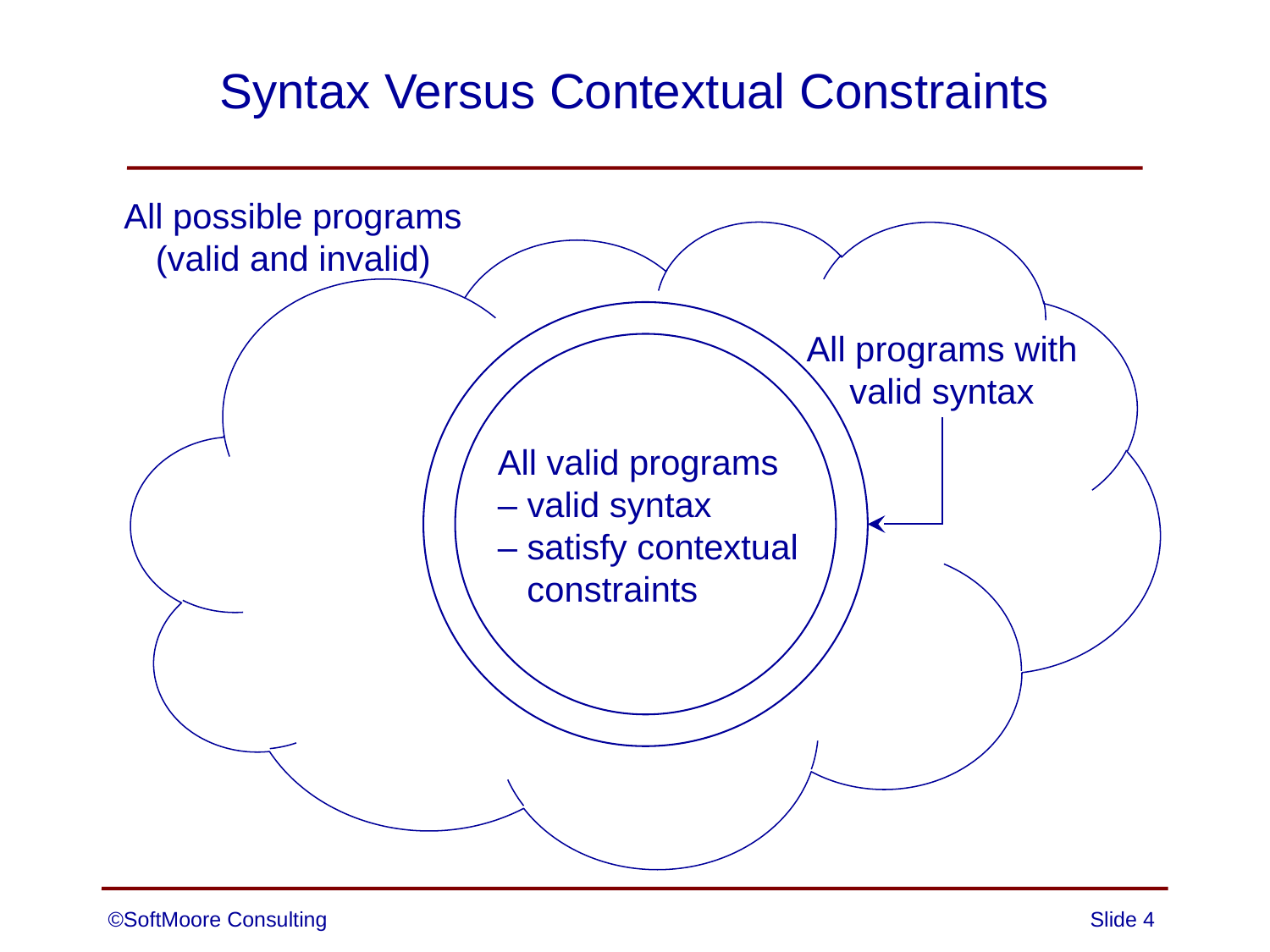

# Syntax Versus Contextual Constraints
All possible programs
(valid and invalid)

All programs with
valid syntax

All valid programs
– valid syntax
– satisfy contextual
   constraints
©SoftMoore Consulting
Slide 4